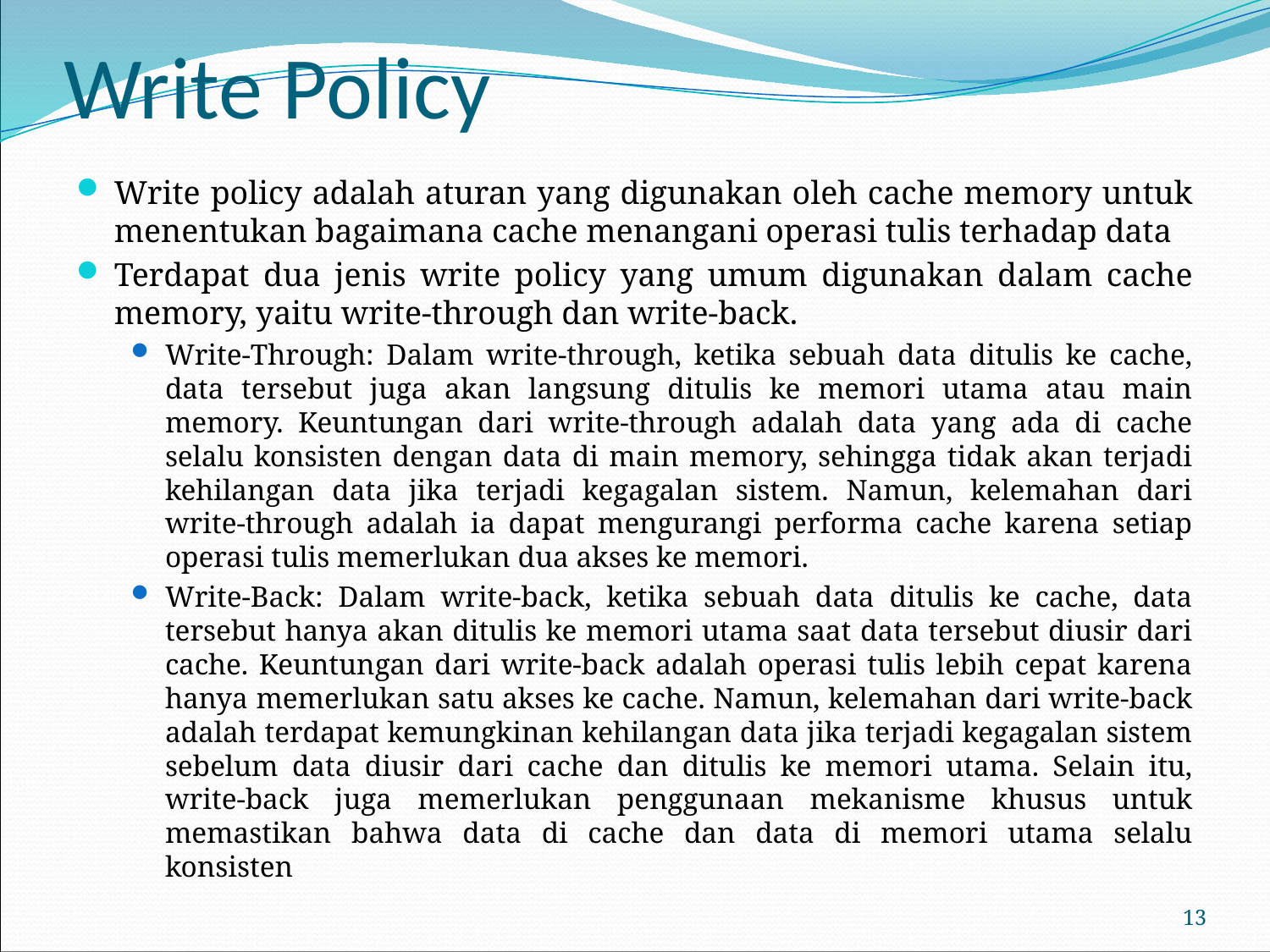

# Write Policy
Write policy adalah aturan yang digunakan oleh cache memory untuk menentukan bagaimana cache menangani operasi tulis terhadap data
Terdapat dua jenis write policy yang umum digunakan dalam cache memory, yaitu write-through dan write-back.
Write-Through: Dalam write-through, ketika sebuah data ditulis ke cache, data tersebut juga akan langsung ditulis ke memori utama atau main memory. Keuntungan dari write-through adalah data yang ada di cache selalu konsisten dengan data di main memory, sehingga tidak akan terjadi kehilangan data jika terjadi kegagalan sistem. Namun, kelemahan dari write-through adalah ia dapat mengurangi performa cache karena setiap operasi tulis memerlukan dua akses ke memori.
Write-Back: Dalam write-back, ketika sebuah data ditulis ke cache, data tersebut hanya akan ditulis ke memori utama saat data tersebut diusir dari cache. Keuntungan dari write-back adalah operasi tulis lebih cepat karena hanya memerlukan satu akses ke cache. Namun, kelemahan dari write-back adalah terdapat kemungkinan kehilangan data jika terjadi kegagalan sistem sebelum data diusir dari cache dan ditulis ke memori utama. Selain itu, write-back juga memerlukan penggunaan mekanisme khusus untuk memastikan bahwa data di cache dan data di memori utama selalu konsisten

13